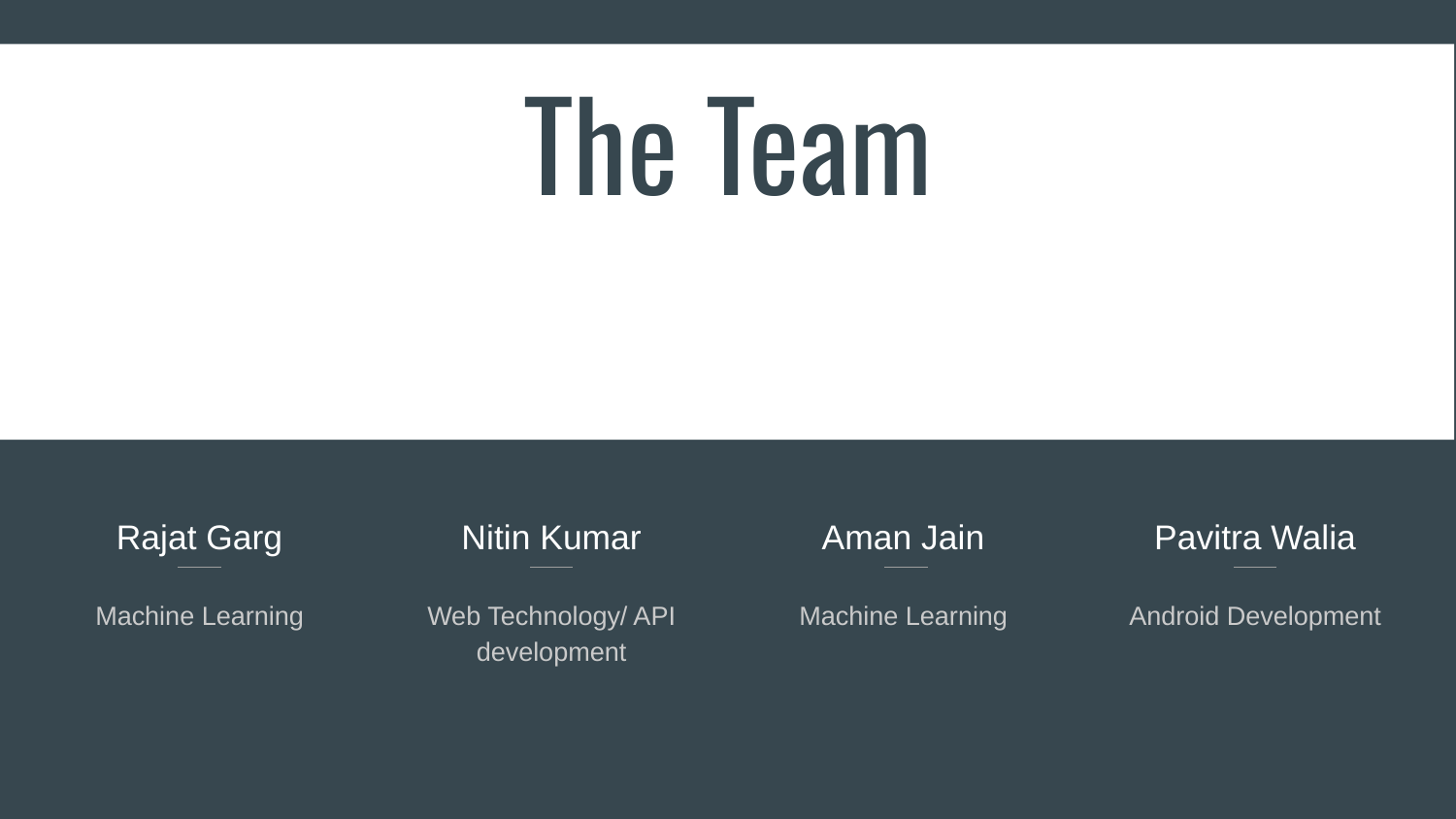

The Team
Rajat Garg
Nitin Kumar
Aman Jain
Pavitra Walia
Machine Learning
Web Technology/ API development
Machine Learning
Android Development